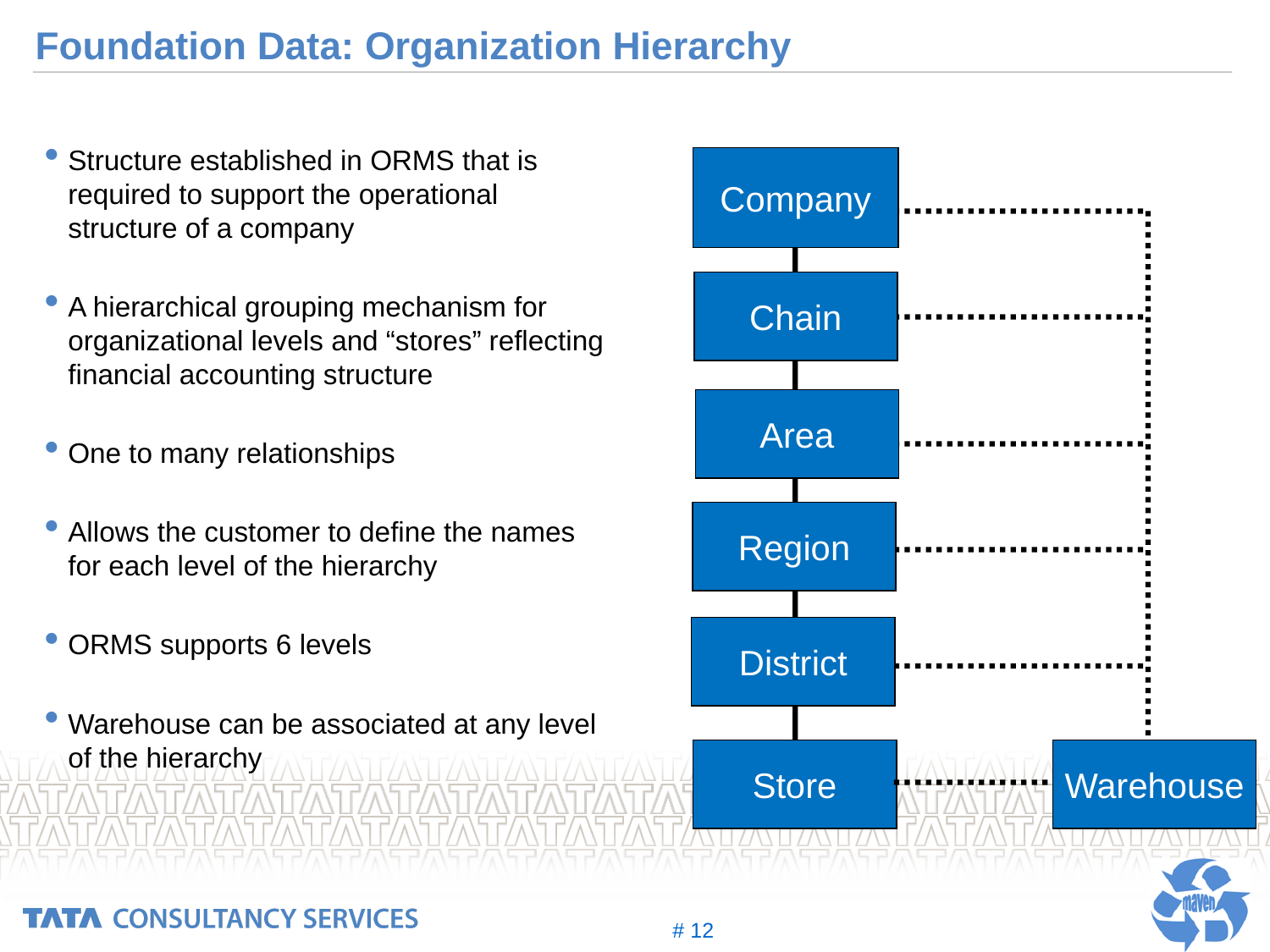

# Foundation Data: Organization Hierarchy
Structure established in ORMS that is required to support the operational structure of a company

A hierarchical grouping mechanism for organizational levels and “stores” reflecting financial accounting structure

One to many relationships

Allows the customer to define the names for each level of the hierarchy

ORMS supports 6 levels

Warehouse can be associated at any level of the hierarchy

Company

Chain

Area

Region

District

Store
Warehouse